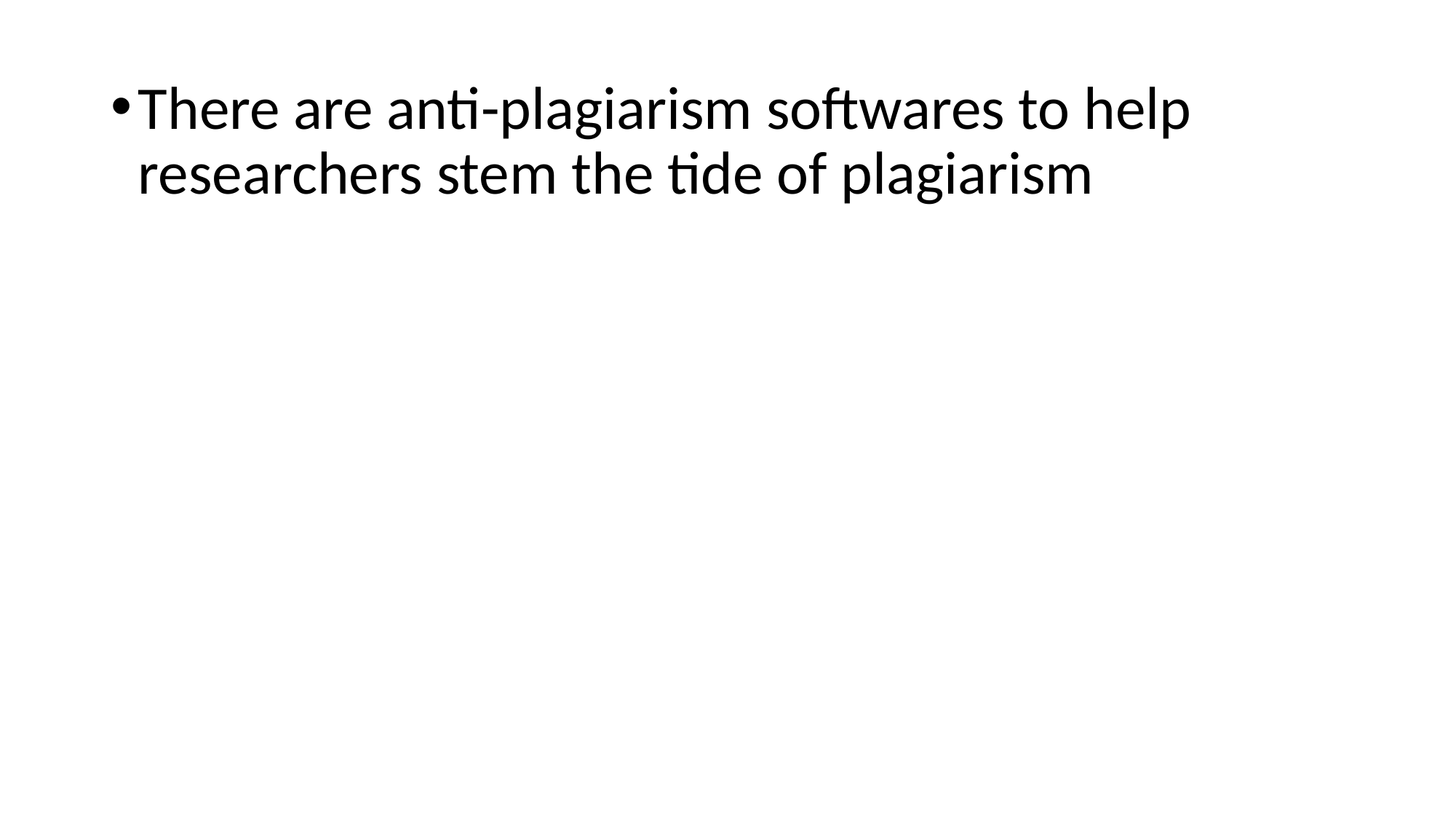

There are anti-plagiarism softwares to help researchers stem the tide of plagiarism